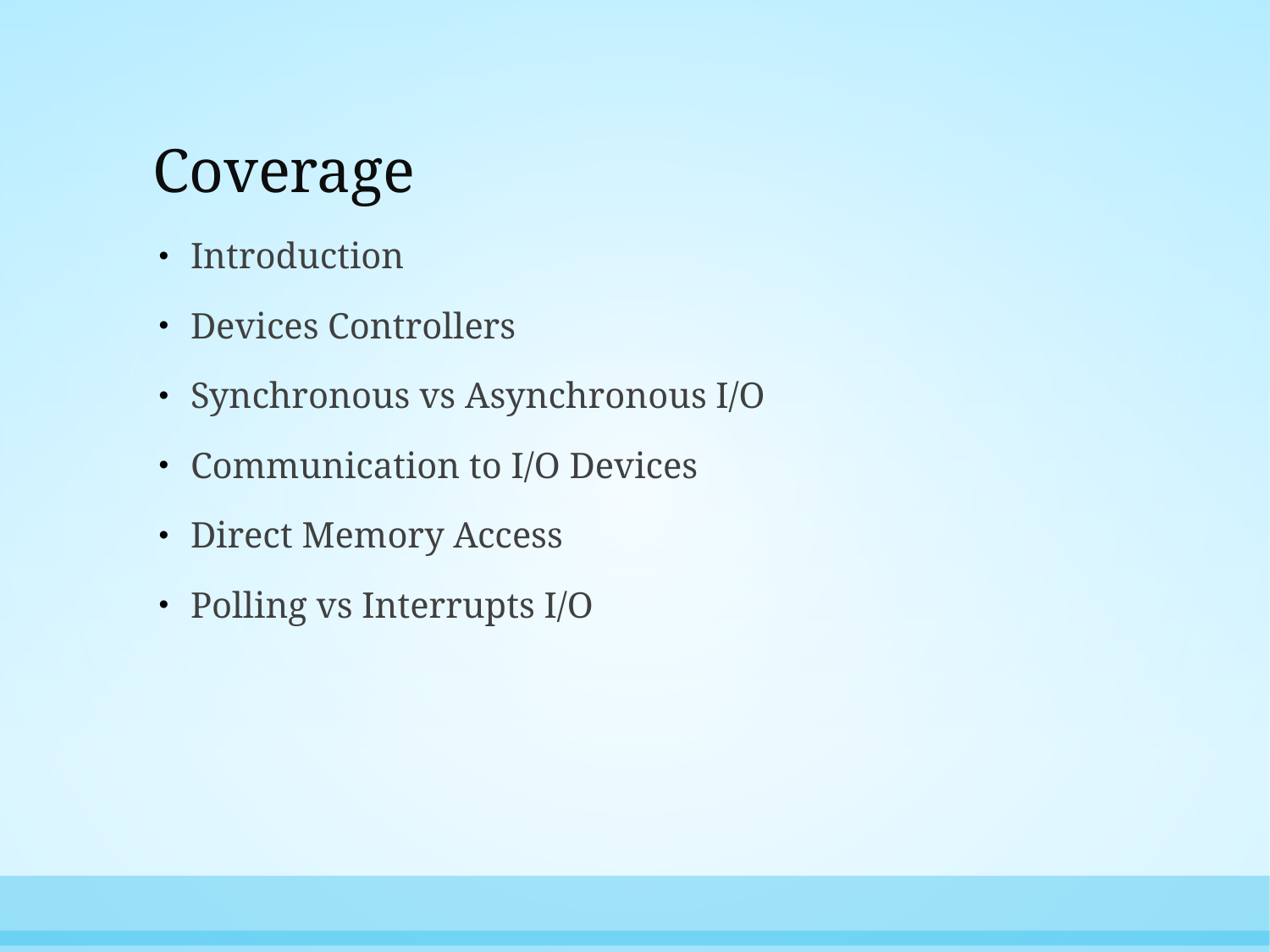

# Coverage
Introduction
Devices Controllers
Synchronous vs Asynchronous I/O
Communication to I/O Devices
Direct Memory Access
Polling vs Interrupts I/O